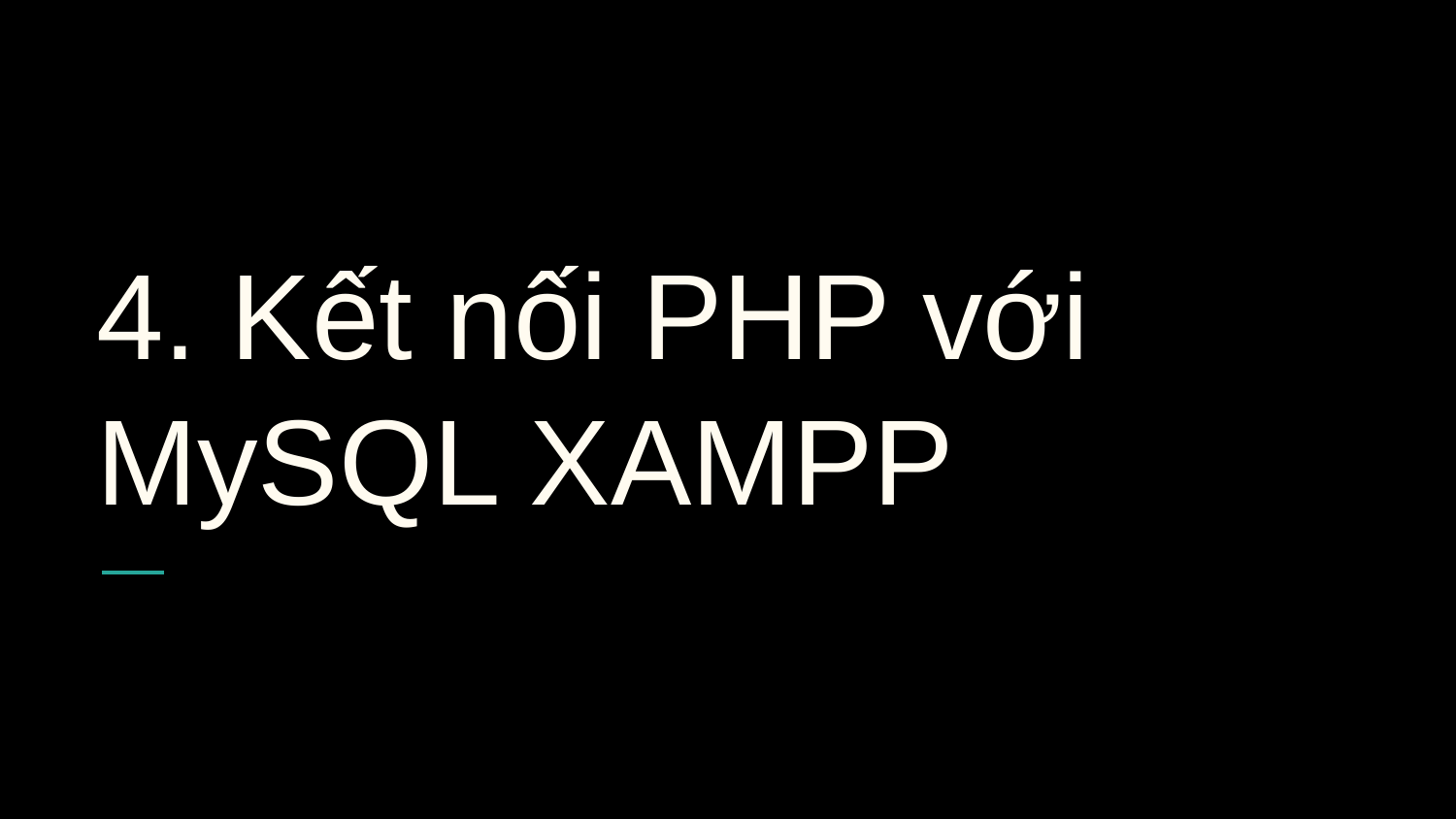

# 4. Kết nối PHP với MySQL XAMPP